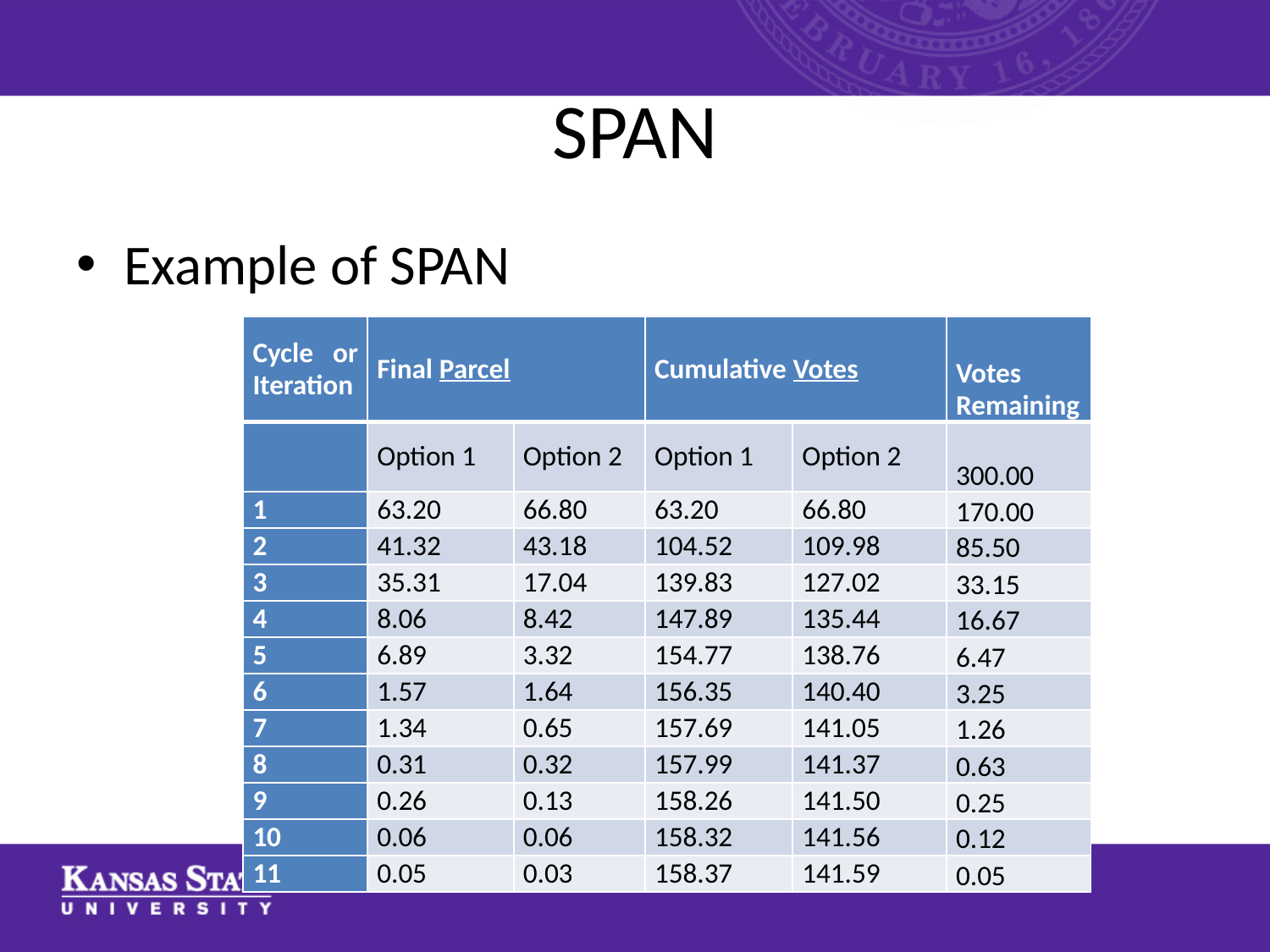

# SPAN
Example of SPAN

| Cycle or Iteration | Final Parcel |  | Cumulative Votes |  | Votes Remaining |
| --- | --- | --- | --- | --- | --- |
|  | Option 1 | Option 2 | Option 1 | Option 2 | 300.00 |
| 1 | 63.20 | 66.80 | 63.20 | 66.80 | 170.00 |
| 2 | 41.32 | 43.18 | 104.52 | 109.98 | 85.50 |
| 3 | 35.31 | 17.04 | 139.83 | 127.02 | 33.15 |
| 4 | 8.06 | 8.42 | 147.89 | 135.44 | 16.67 |
| 5 | 6.89 | 3.32 | 154.77 | 138.76 | 6.47 |
| 6 | 1.57 | 1.64 | 156.35 | 140.40 | 3.25 |
| 7 | 1.34 | 0.65 | 157.69 | 141.05 | 1.26 |
| 8 | 0.31 | 0.32 | 157.99 | 141.37 | 0.63 |
| 9 | 0.26 | 0.13 | 158.26 | 141.50 | 0.25 |
| 10 | 0.06 | 0.06 | 158.32 | 141.56 | 0.12 |
| 11 | 0.05 | 0.03 | 158.37 | 141.59 | 0.05 |